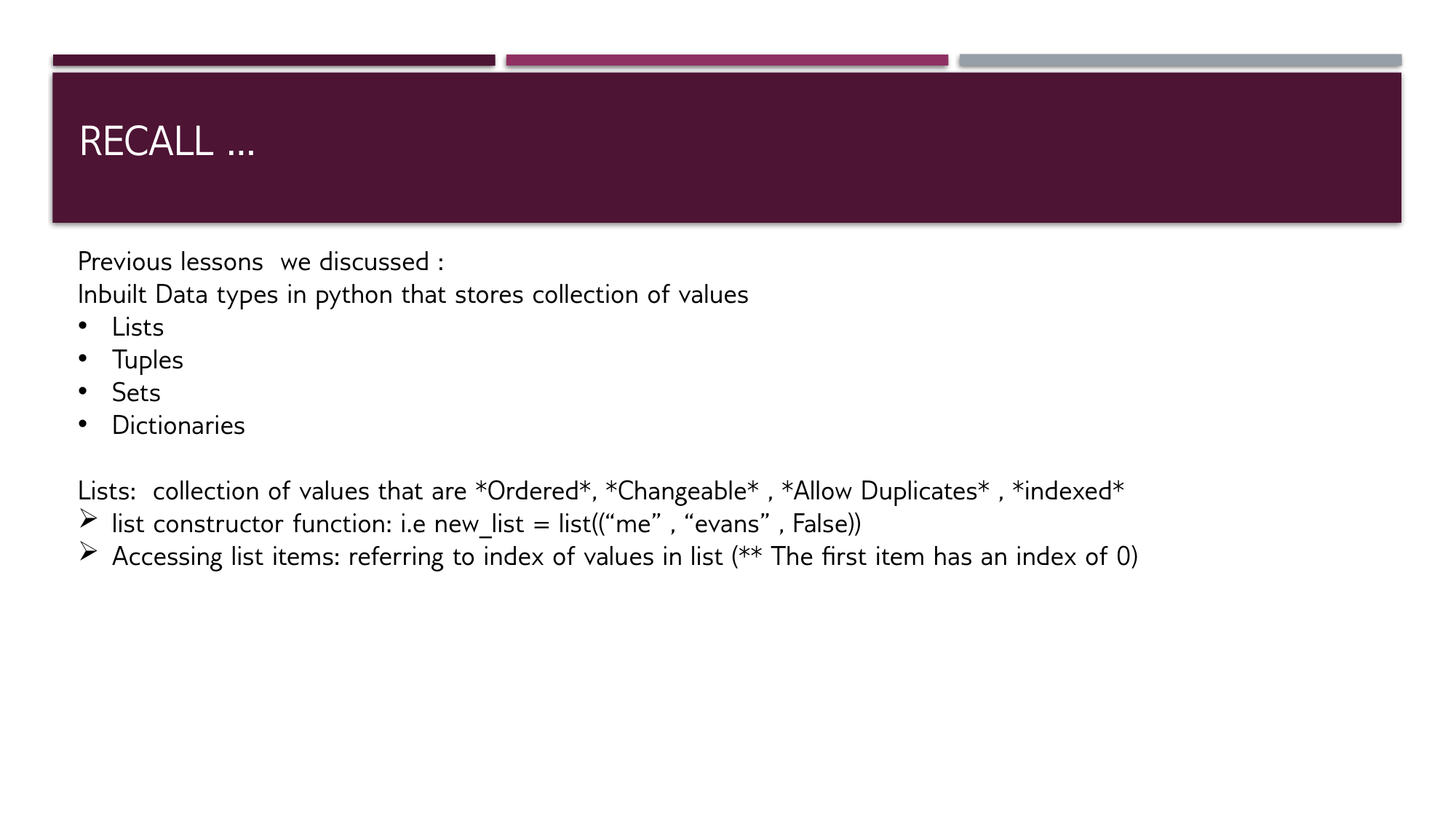

# Recall …
Previous lessons  we discussed :
Inbuilt Data types in python that stores collection of values
Lists
Tuples
Sets
Dictionaries

Lists:  collection of values that are *Ordered*, *Changeable* , *Allow Duplicates* , *indexed*
list constructor function: i.e new_list = list((“me” , “evans” , False))
Accessing list items: referring to index of values in list (** The first item has an index of 0)